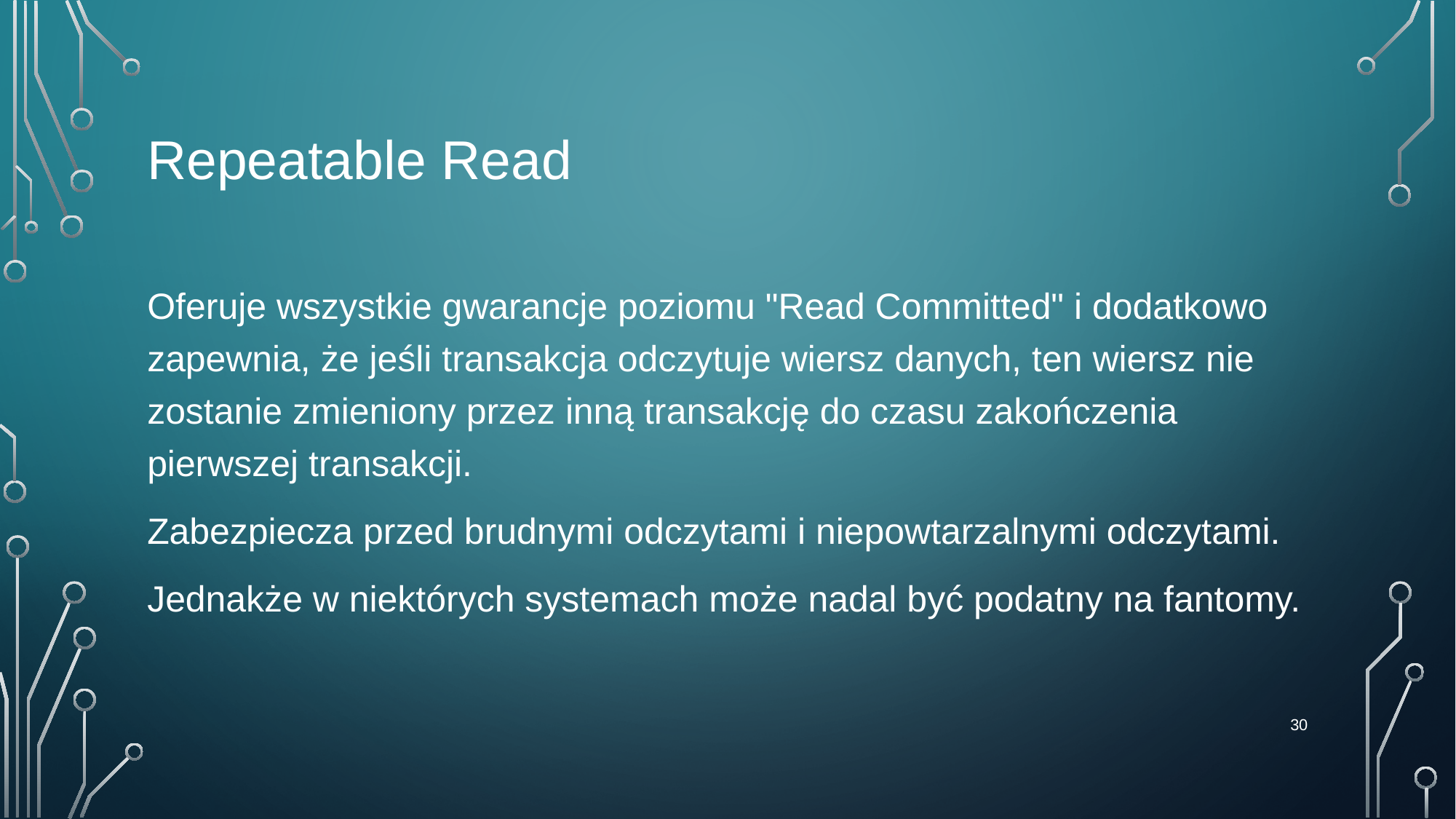

# Repeatable Read
Oferuje wszystkie gwarancje poziomu "Read Committed" i dodatkowo zapewnia, że jeśli transakcja odczytuje wiersz danych, ten wiersz nie zostanie zmieniony przez inną transakcję do czasu zakończenia pierwszej transakcji.
Zabezpiecza przed brudnymi odczytami i niepowtarzalnymi odczytami.
Jednakże w niektórych systemach może nadal być podatny na fantomy.

30